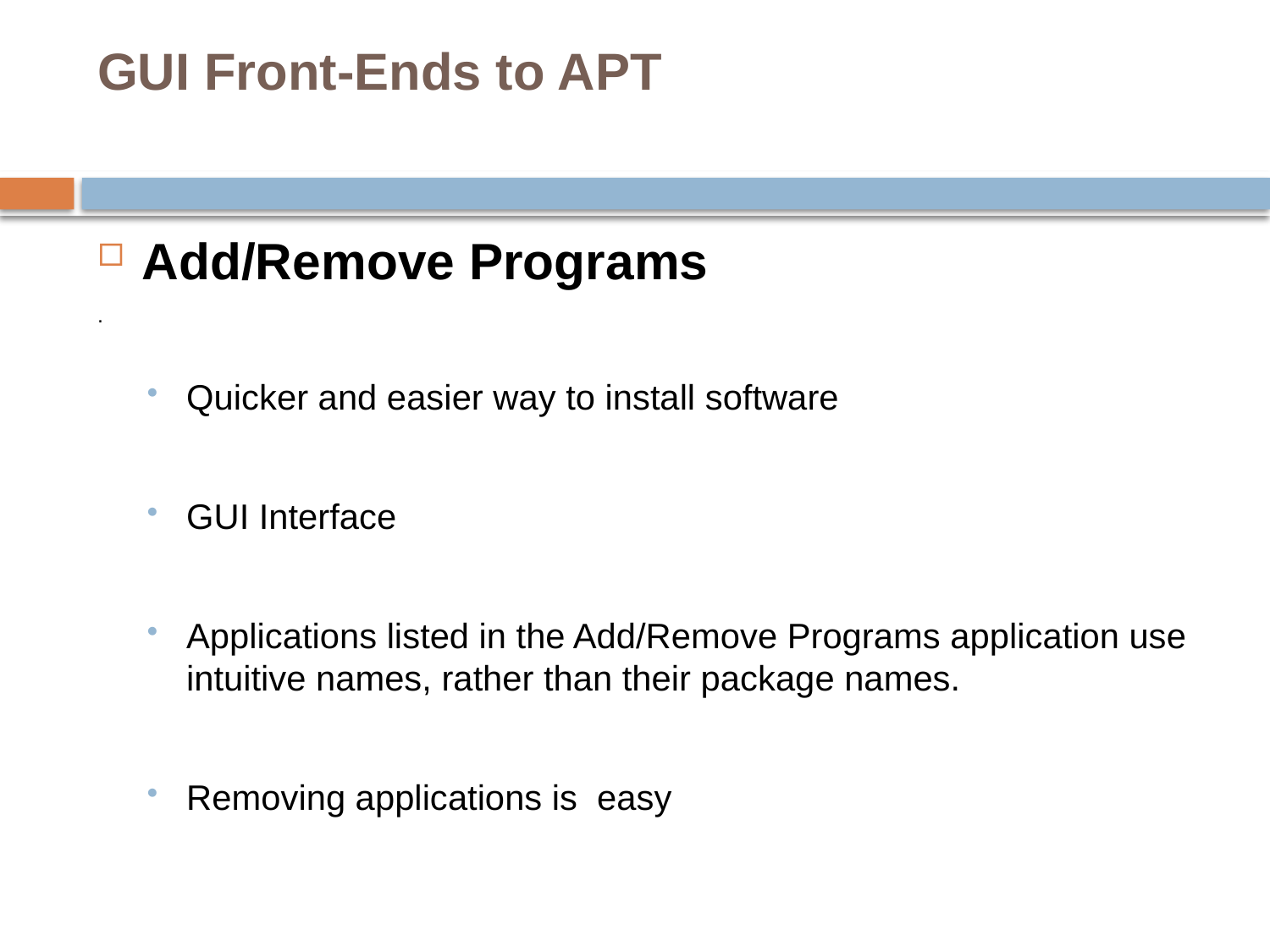

# GUI Front-Ends to APT
Add/Remove Programs
.

Quicker and easier way to install software

GUI Interface

Applications listed in the Add/Remove Programs application use intuitive names, rather than their package names.

Removing applications is  easy